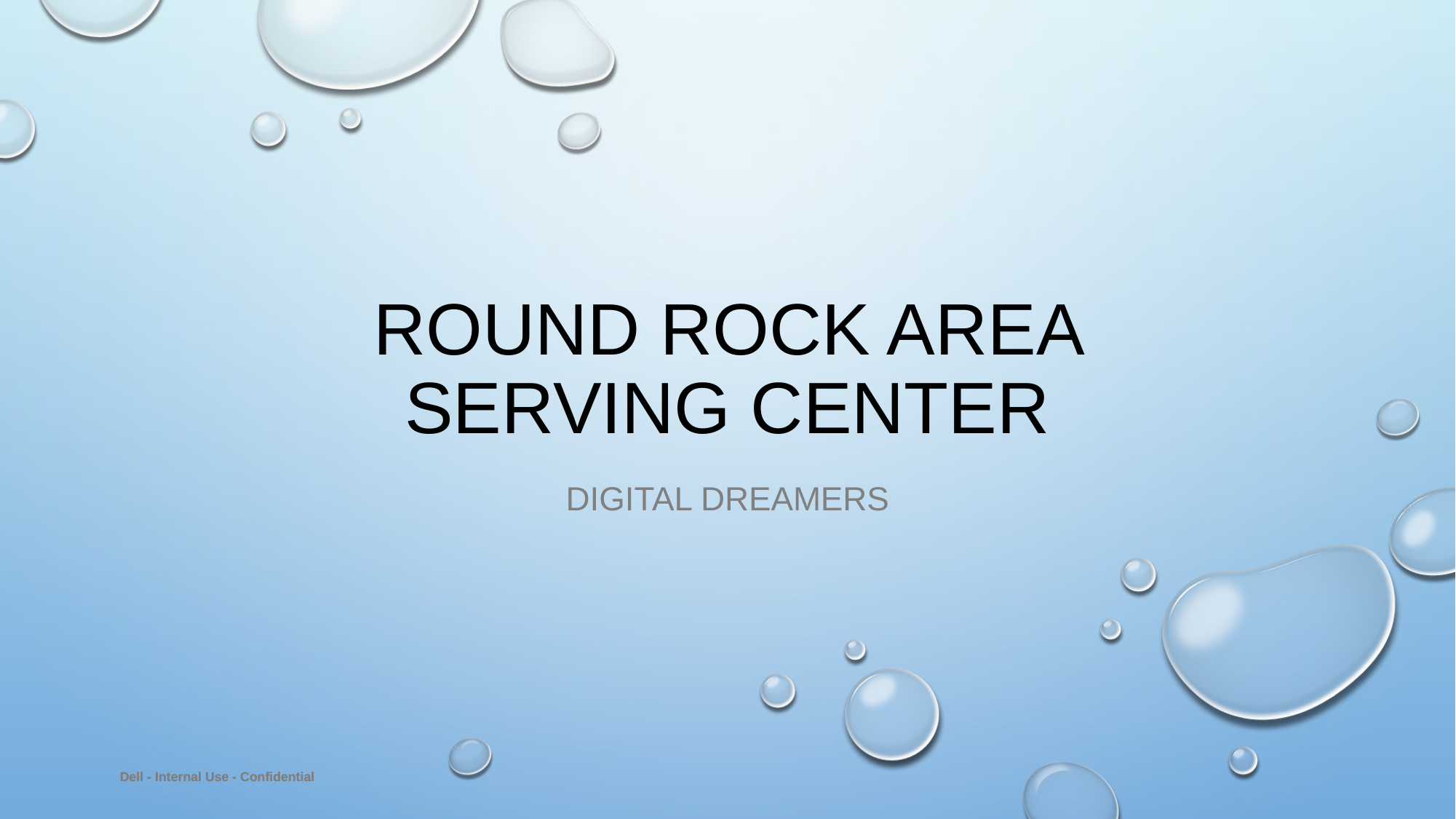

# Round Rock Area serving Center
Digital Dreamers